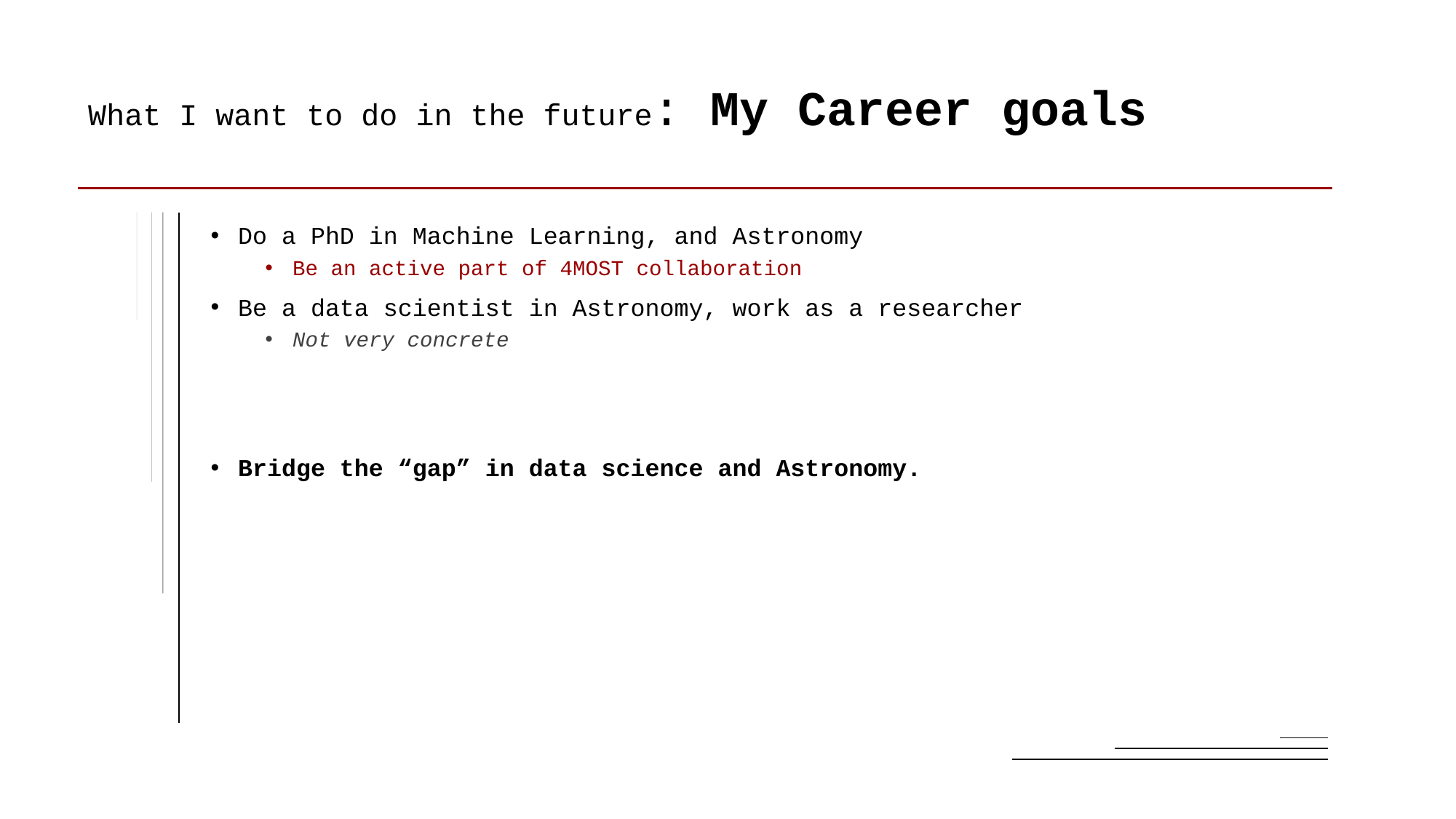

# What I want to do in the future: My Career goals
Do a PhD in Machine Learning, and Astronomy
Be an active part of 4MOST collaboration
Be a data scientist in Astronomy, work as a researcher
Not very concrete

Bridge the “gap” in data science and Astronomy.